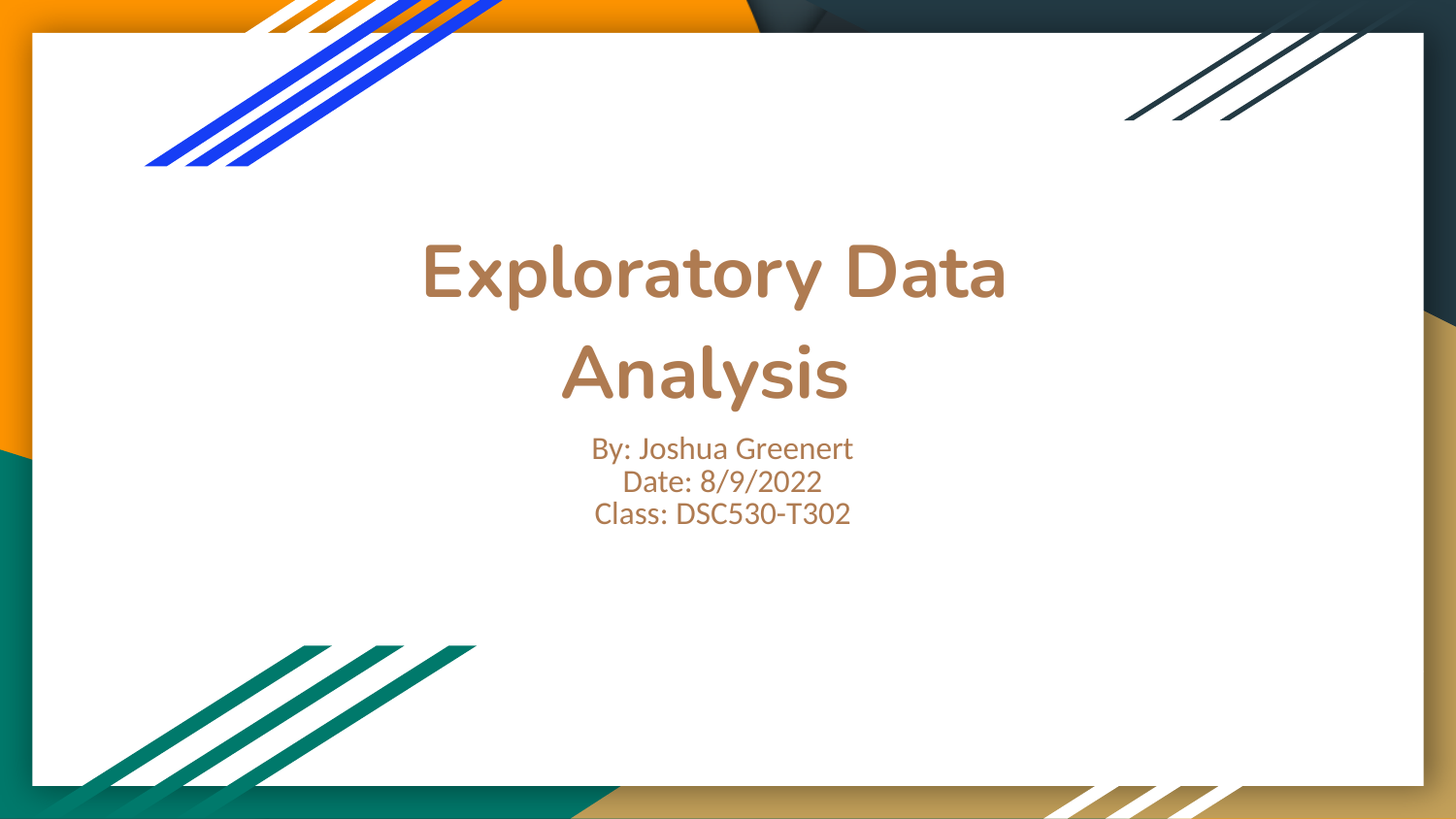

# Exploratory Data Analysis
By: Joshua Greenert
Date: 8/9/2022
Class: DSC530-T302